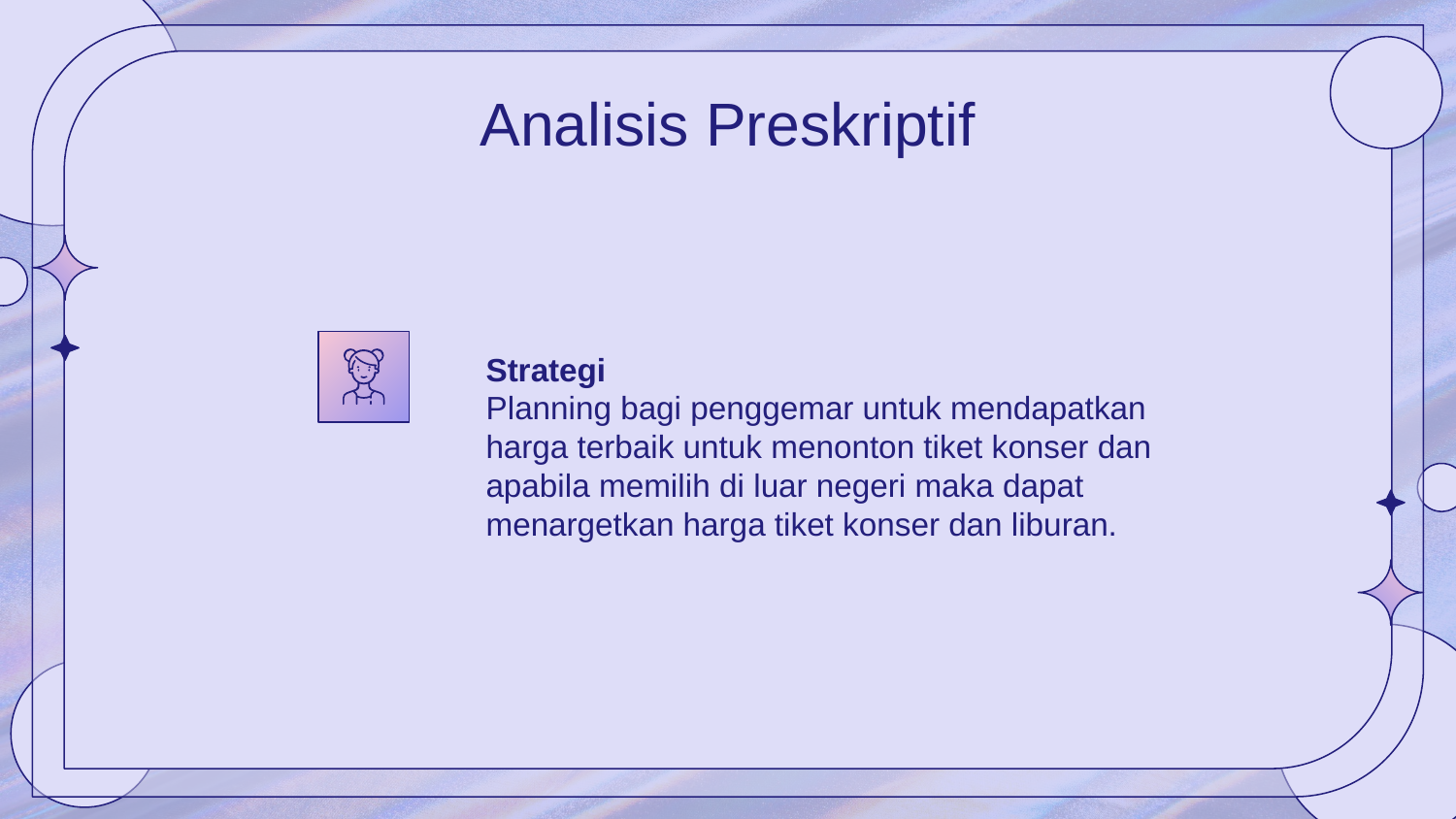

# Analisis Preskriptif

Strategi
Planning bagi penggemar untuk mendapatkan harga terbaik untuk menonton tiket konser dan apabila memilih di luar negeri maka dapat menargetkan harga tiket konser dan liburan.